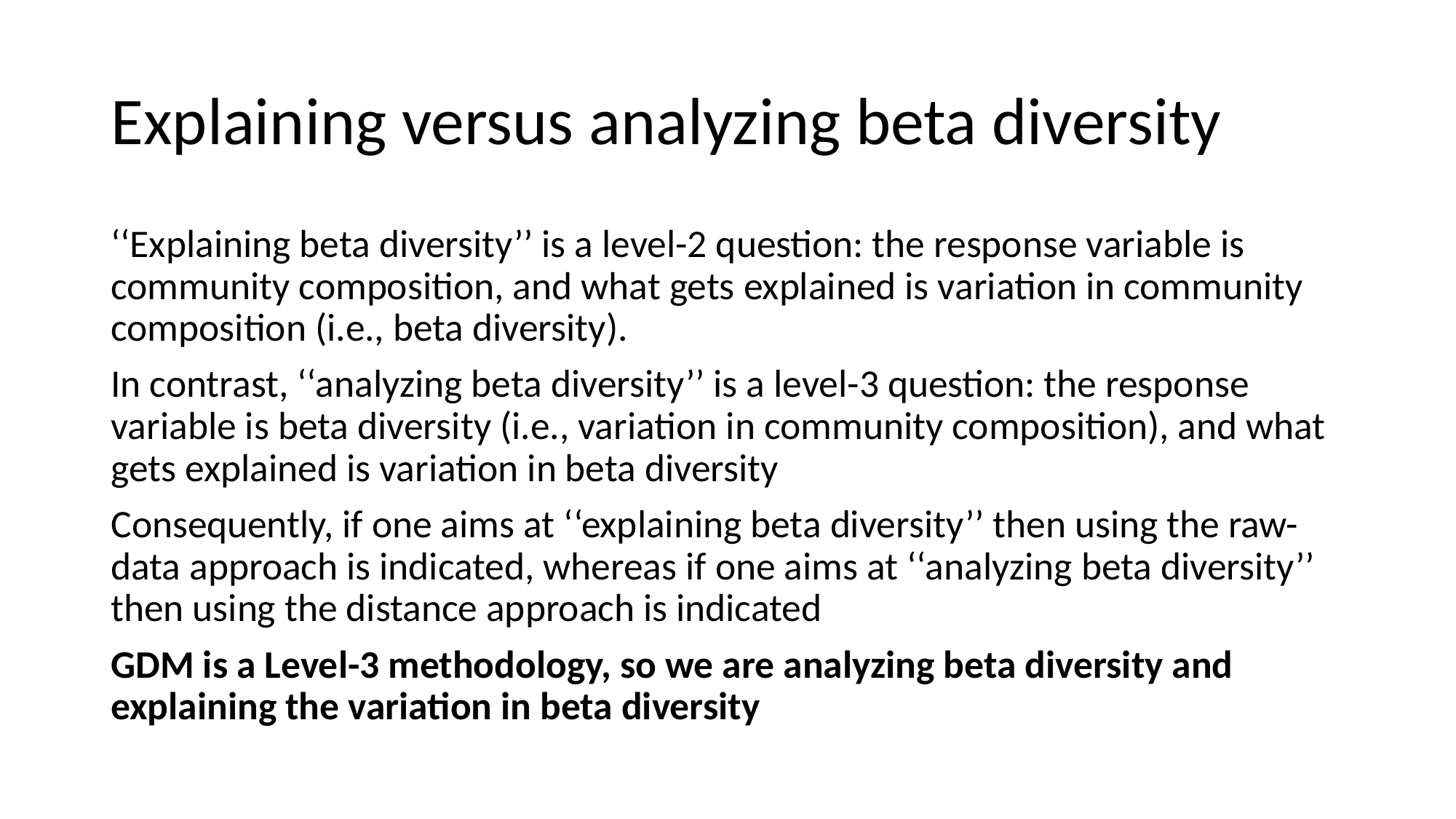

# Explaining versus analyzing beta diversity
‘‘Explaining beta diversity’’ is a level-2 question: the response variable is community composition, and what gets explained is variation in community composition (i.e., beta diversity).
In contrast, ‘‘analyzing beta diversity’’ is a level-3 question: the response variable is beta diversity (i.e., variation in community composition), and what gets explained is variation in beta diversity
Consequently, if one aims at ‘‘explaining beta diversity’’ then using the raw-data approach is indicated, whereas if one aims at ‘‘analyzing beta diversity’’ then using the distance approach is indicated
GDM is a Level-3 methodology, so we are analyzing beta diversity and explaining the variation in beta diversity